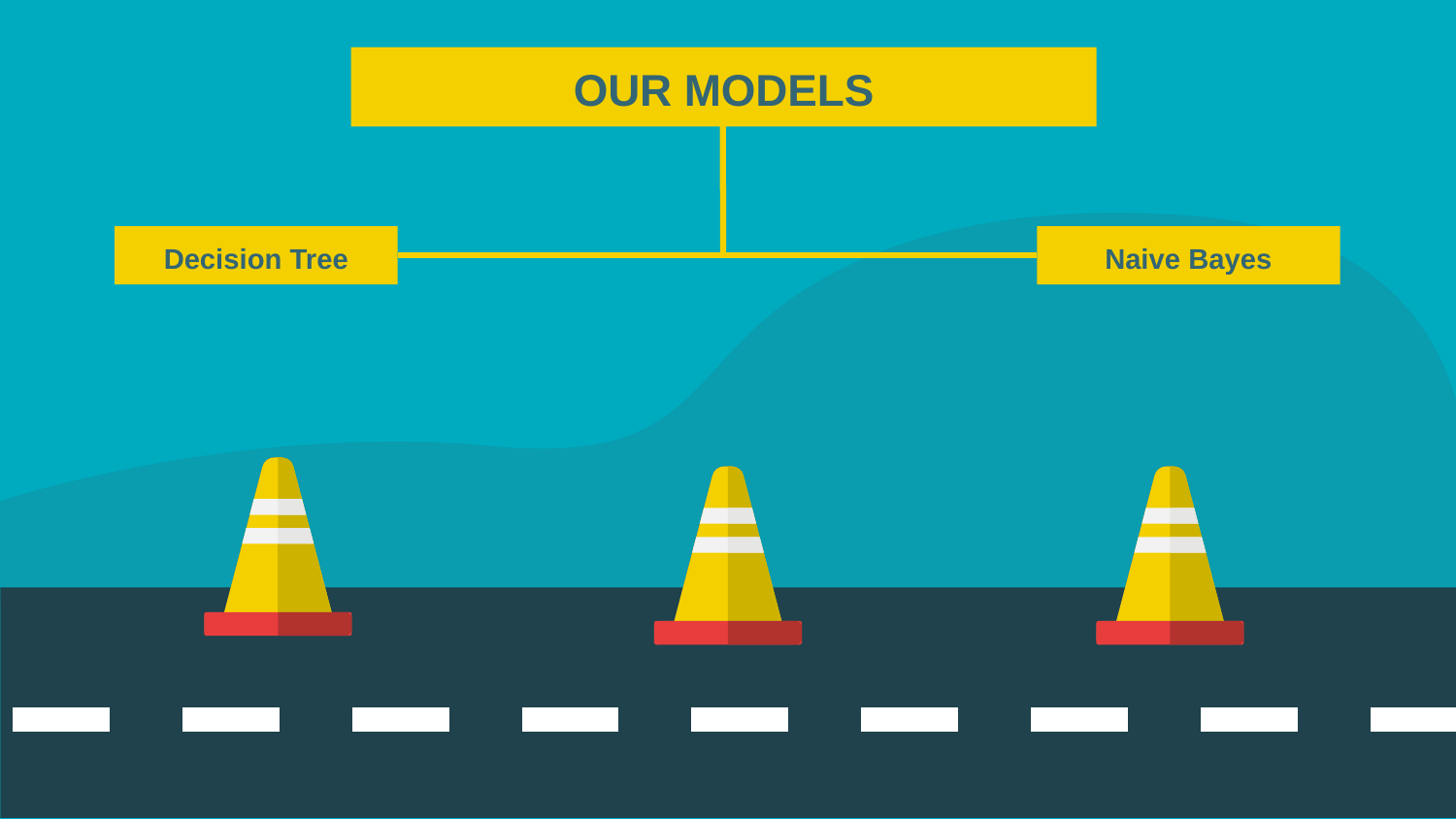

OUR MODELS
#
Decision Tree
Naive Bayes